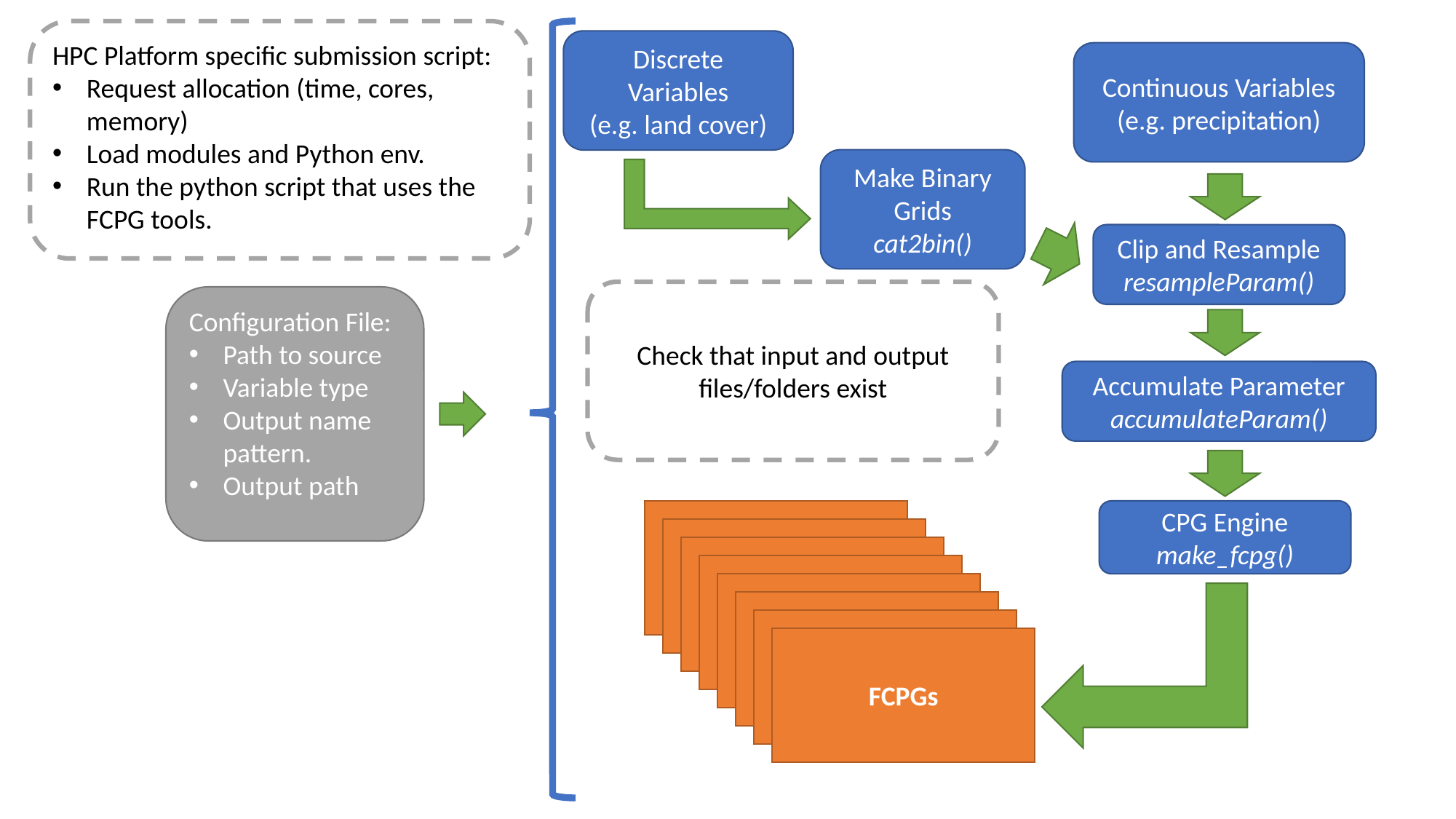

HPC Platform specific submission script:
Request allocation (time, cores, memory)
Load modules and Python env.
Run the python script that uses the FCPG tools.

Discrete Variables
(e.g. land cover)
Continuous Variables
(e.g. precipitation)

Make Binary Grids
cat2bin()

Clip and Resample
resampleParam()

Check that input and output files/folders exist
Configuration File:
Path to source
Variable type
Output name pattern.
Output path

Accumulate Parameter
accumulateParam()

CPG Engine
make_fcpg()

FCPGs